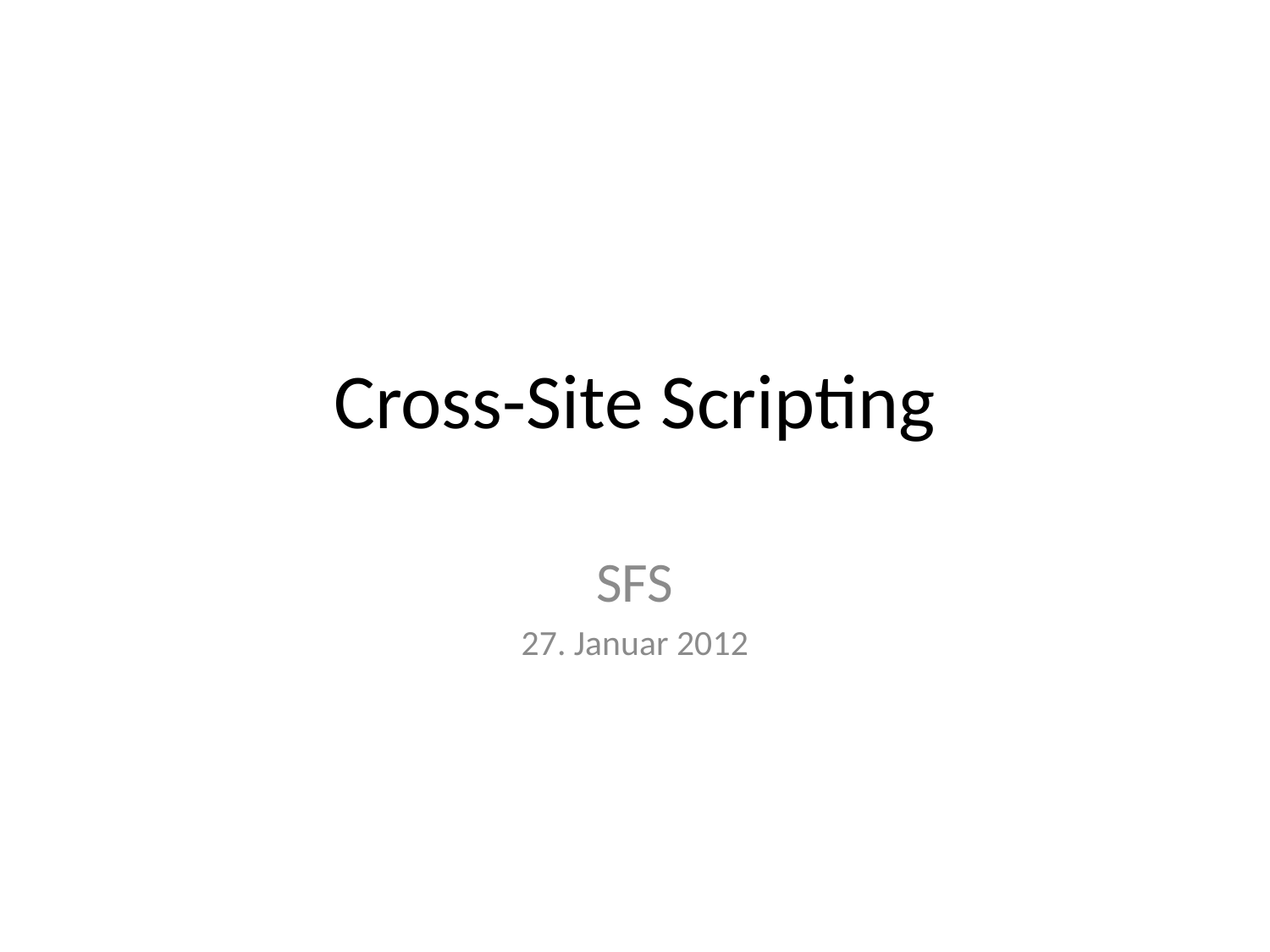

# Cross-Site Scripting
SFS
27. Januar 2012